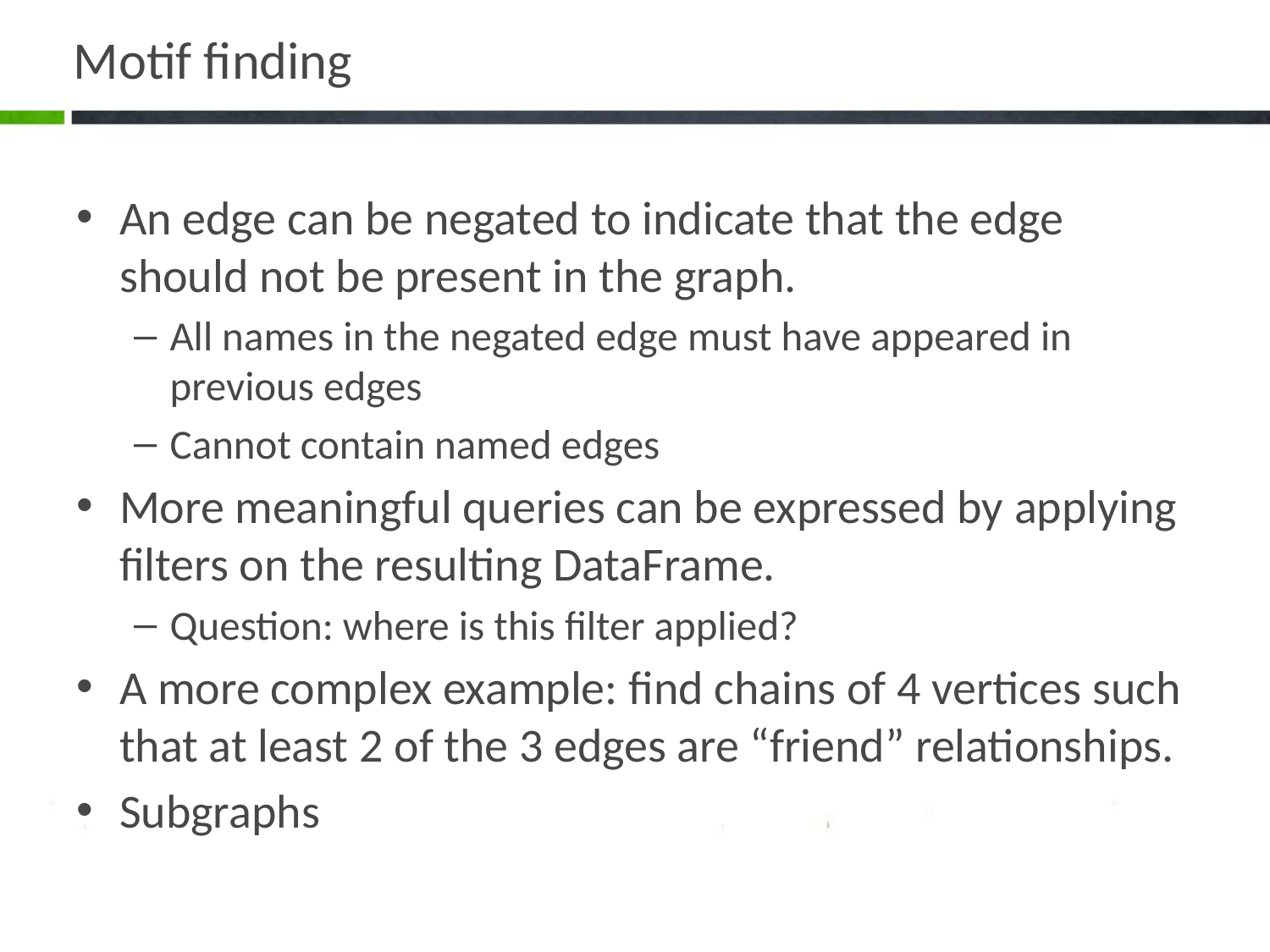

# Motif finding
An edge can be negated to indicate that the edge should not be present in the graph.
All names in the negated edge must have appeared in previous edges
Cannot contain named edges
More meaningful queries can be expressed by applying filters on the resulting DataFrame.
Question: where is this filter applied?
A more complex example: find chains of 4 vertices such that at least 2 of the 3 edges are “friend” relationships.
Subgraphs